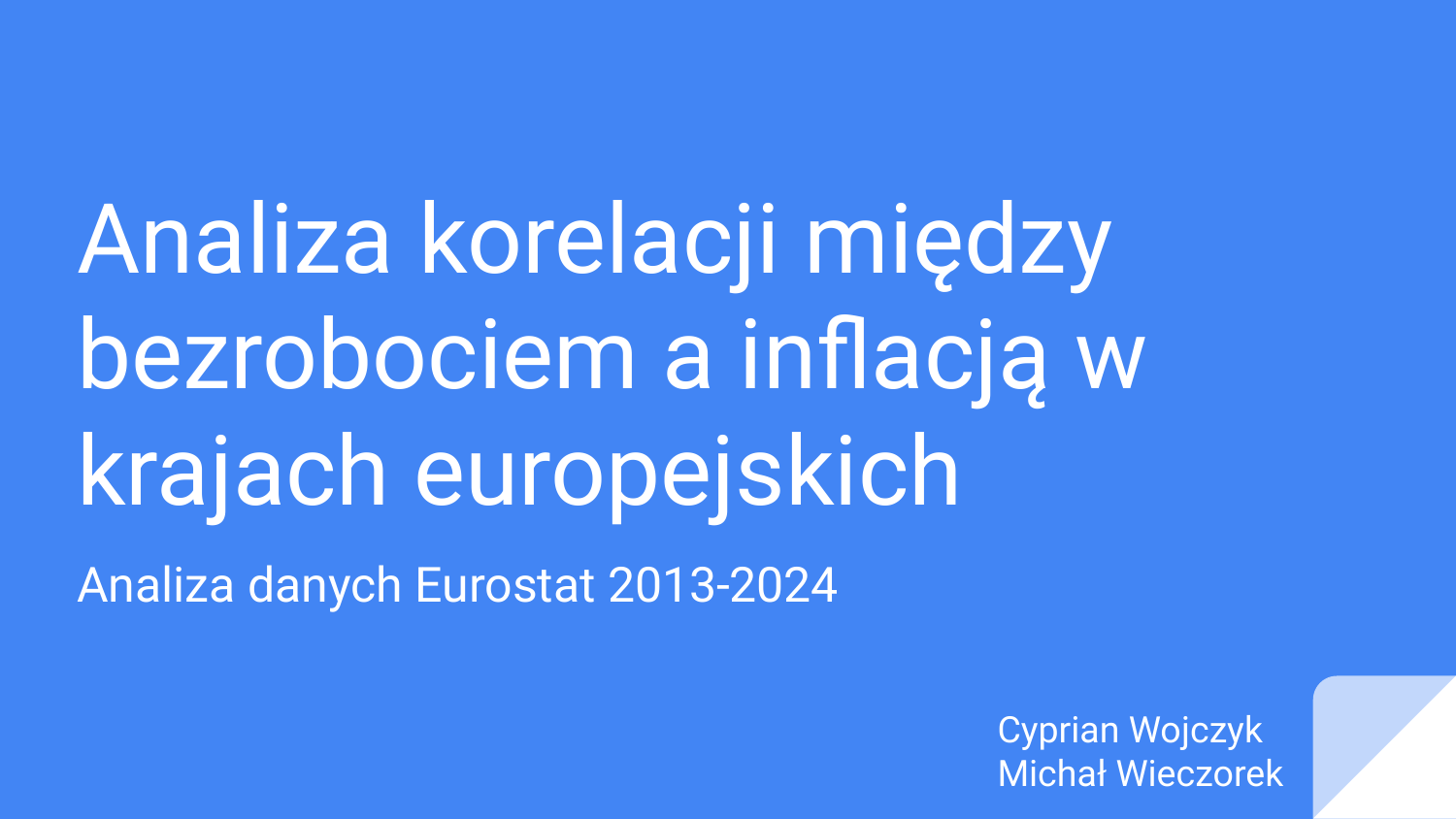

# Analiza korelacji między bezrobociem a inflacją w krajach europejskich
Analiza danych Eurostat 2013-2024

Cyprian Wojczyk
Michał Wieczorek